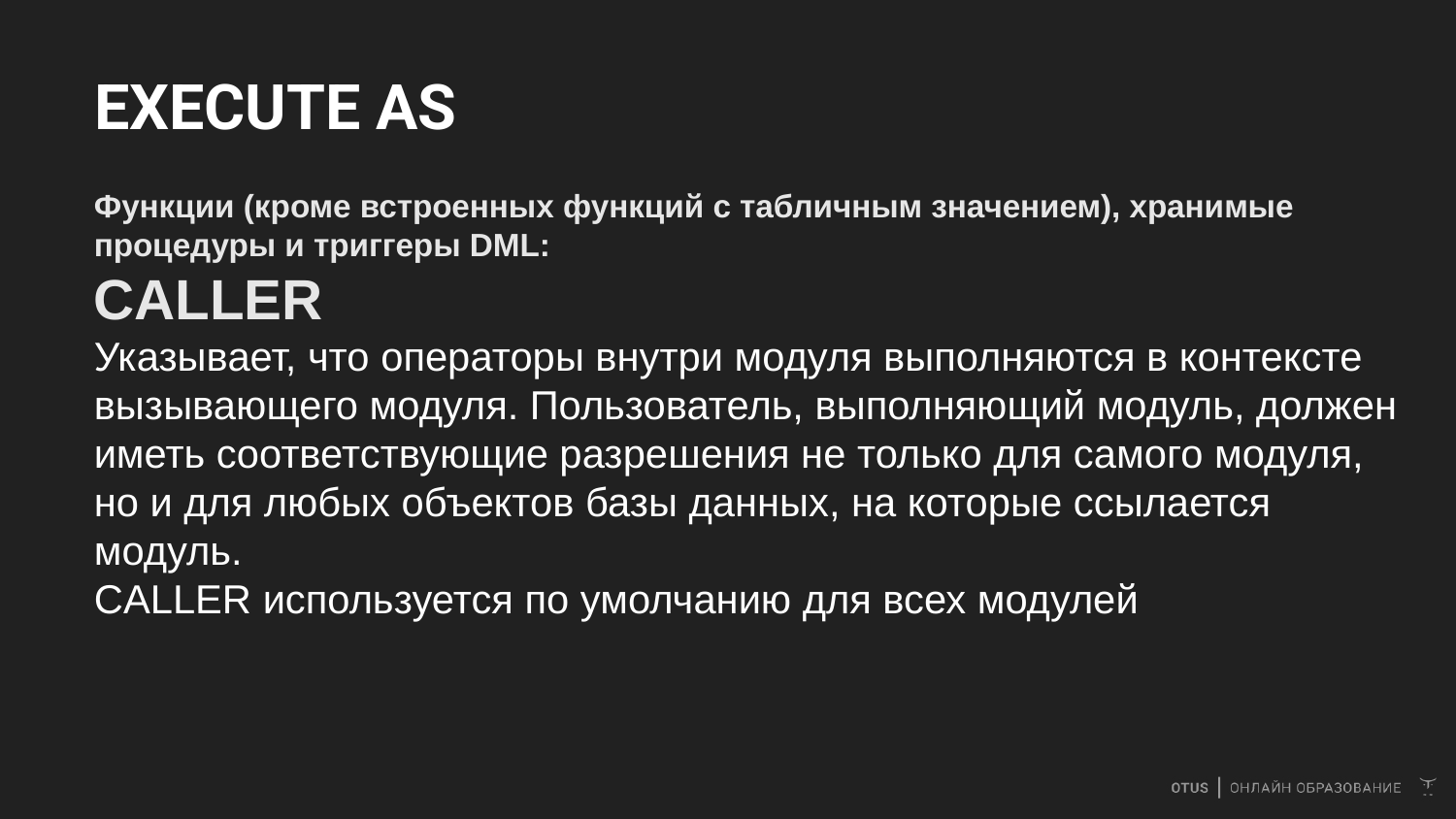

# EXECUTE AS
Функции (кроме встроенных функций с табличным значением), хранимые процедуры и триггеры DML:
CALLER
Указывает, что операторы внутри модуля выполняются в контексте вызывающего модуля. Пользователь, выполняющий модуль, должен иметь соответствующие разрешения не только для самого модуля, но и для любых объектов базы данных, на которые ссылается модуль.
CALLER используется по умолчанию для всех модулей